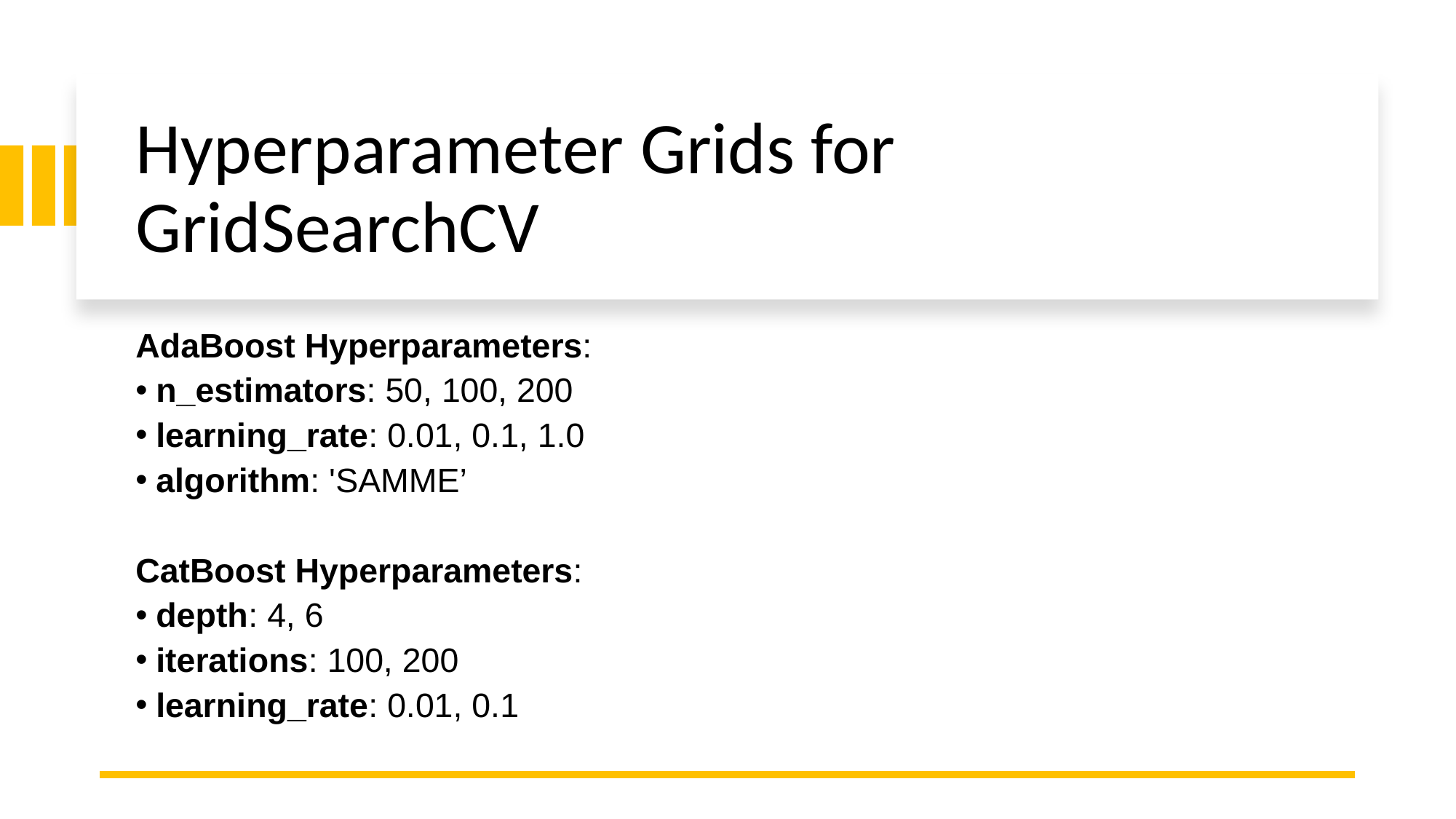

# Hyperparameter Grids for GridSearchCV

AdaBoost Hyperparameters:
 n_estimators: 50, 100, 200
 learning_rate: 0.01, 0.1, 1.0
 algorithm: 'SAMME’

CatBoost Hyperparameters:
 depth: 4, 6
 iterations: 100, 200
 learning_rate: 0.01, 0.1